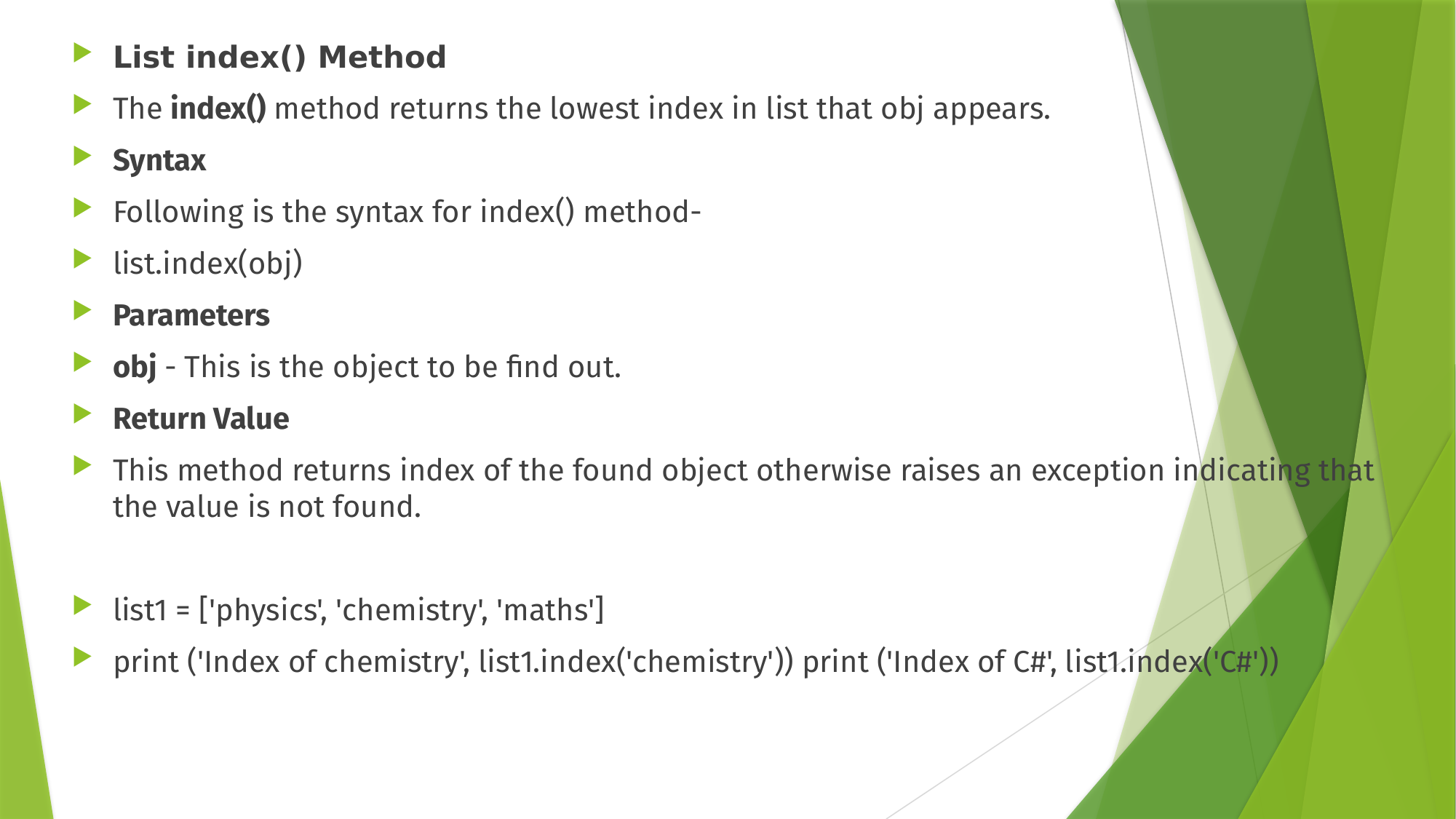

List index() Method
The index() method returns the lowest index in list that obj appears.
Syntax
Following is the syntax for index() method-
list.index(obj)
Parameters
obj - This is the object to be find out.
Return Value
This method returns index of the found object otherwise raises an exception indicating that the value is not found.

list1 = ['physics', 'chemistry', 'maths']
print ('Index of chemistry', list1.index('chemistry')) print ('Index of C#', list1.index('C#'))